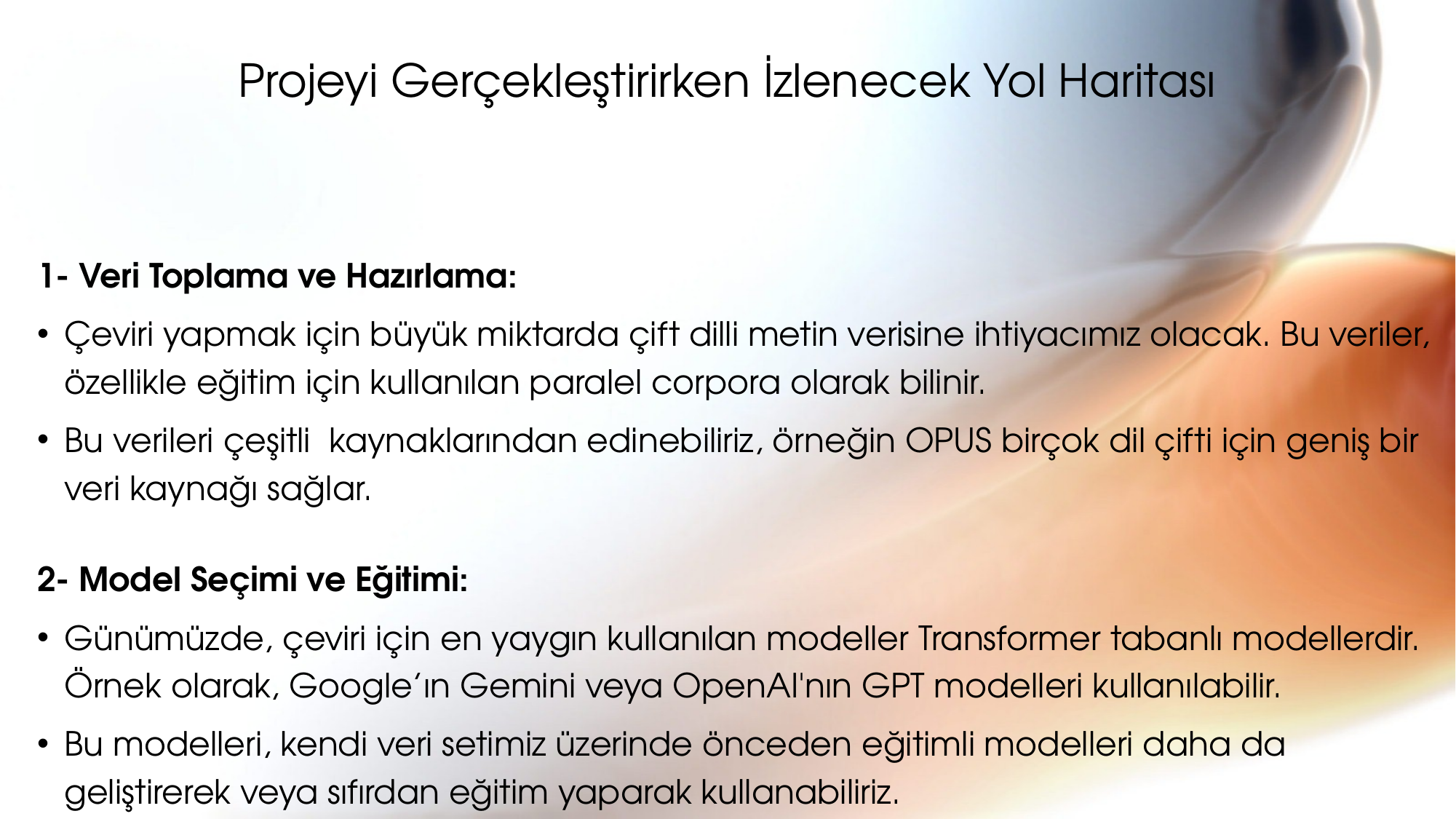

# Projeyi Gerçekleştirirken İzlenecek Yol Haritası

1- Veri Toplama ve Hazırlama:
Çeviri yapmak için büyük miktarda çift dilli metin verisine ihtiyacımız olacak. Bu veriler, özellikle eğitim için kullanılan paralel corpora olarak bilinir.
Bu verileri çeşitli  kaynaklarından edinebiliriz, örneğin OPUS birçok dil çifti için geniş bir veri kaynağı sağlar.

2- Model Seçimi ve Eğitimi:
Günümüzde, çeviri için en yaygın kullanılan modeller Transformer tabanlı modellerdir. Örnek olarak, Google’ın Gemini veya OpenAI'nın GPT modelleri kullanılabilir.
Bu modelleri, kendi veri setimiz üzerinde önceden eğitimli modelleri daha da geliştirerek veya sıfırdan eğitim yaparak kullanabiliriz.